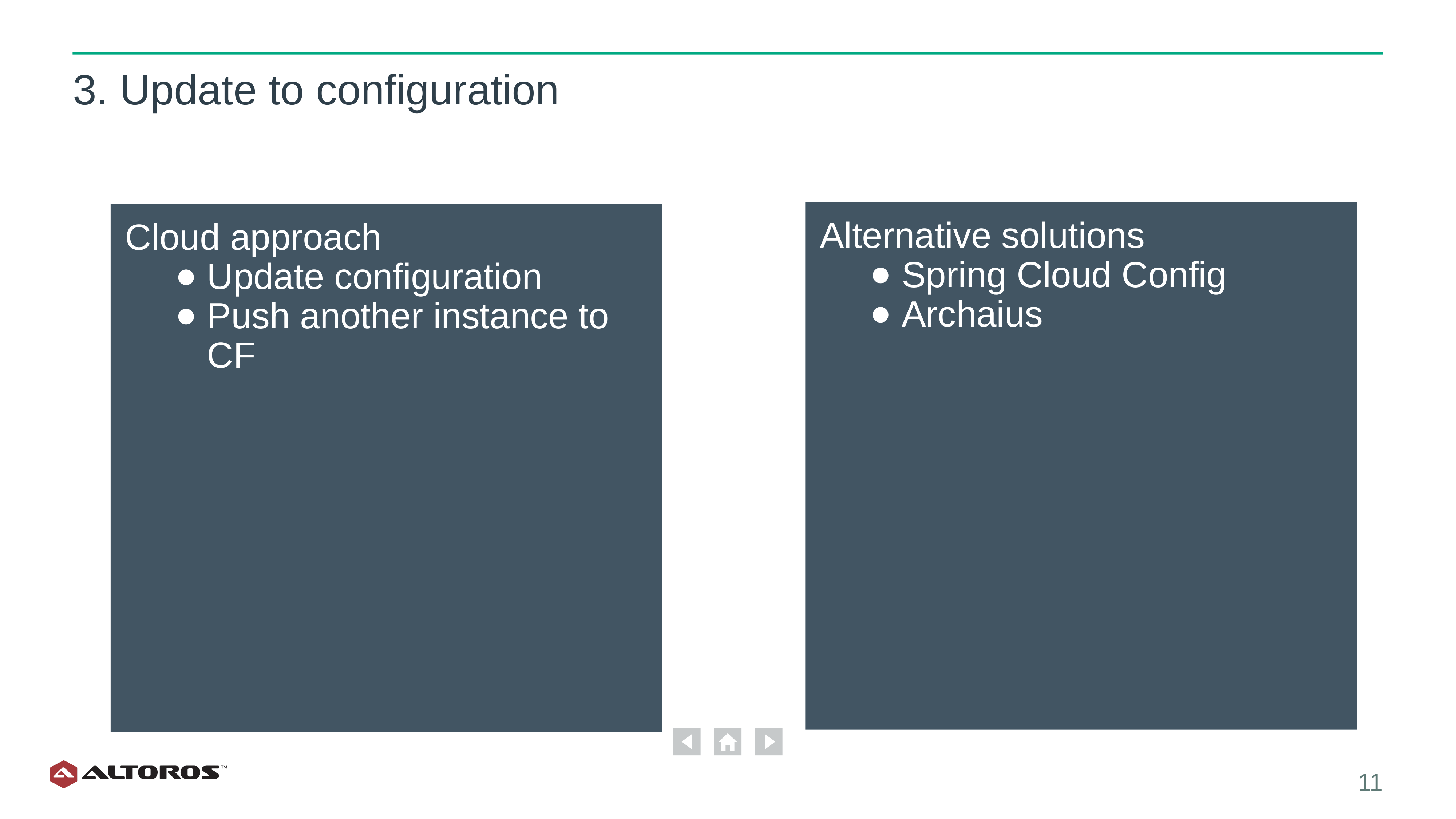

# 3. Update to configuration

Alternative solutions
Spring Cloud Config
Archaius
Cloud approach
Update configuration
Push another instance to CF
11